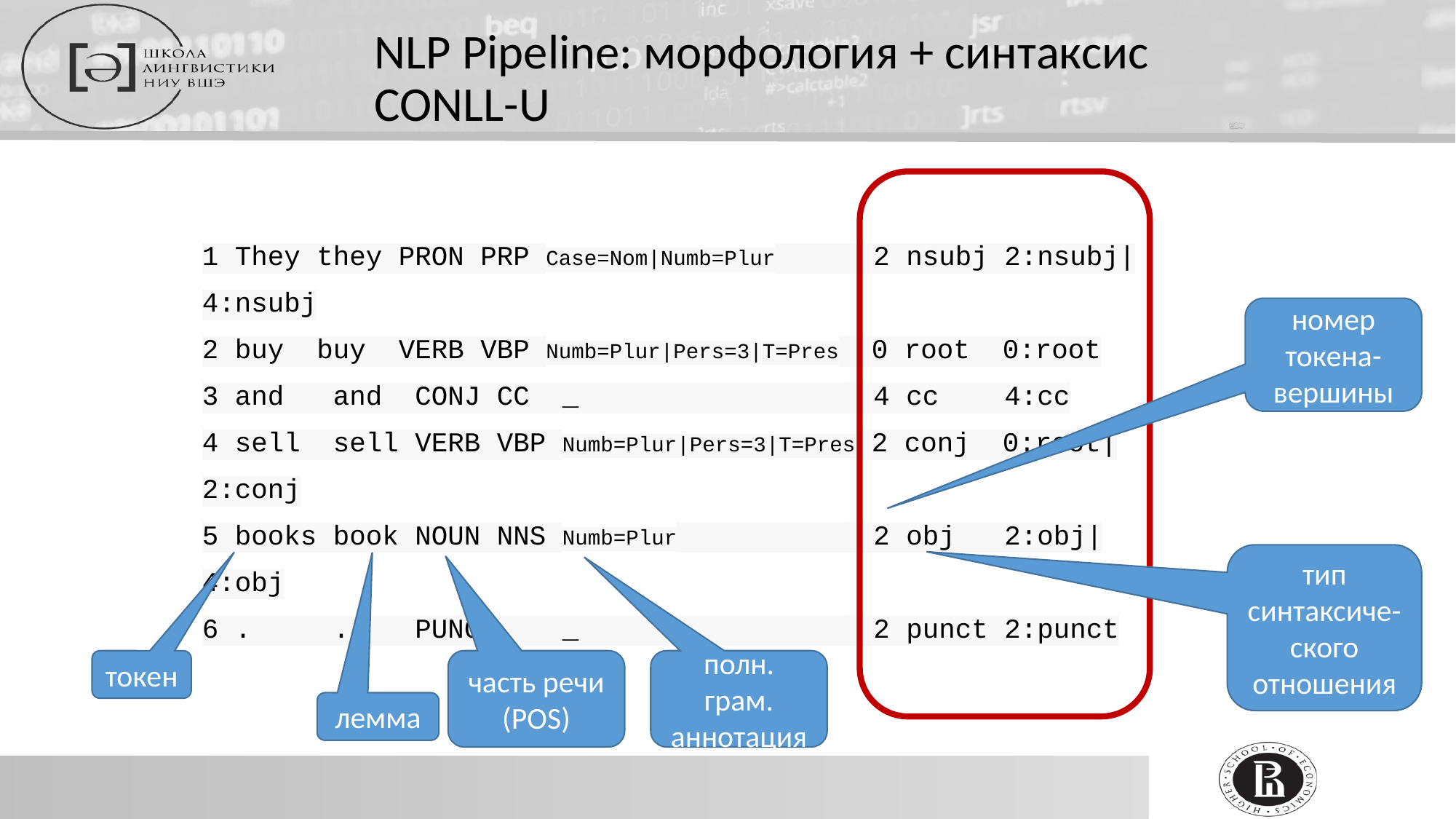

# NLP Pipeline: морфология + синтаксис
CONLL-U

1 They they PRON PRP Case=Nom|Numb=Plur      2 nsubj 2:nsubj|4:nsubj
2 buy  buy  VERB VBP Numb=Plur|Pers=3|T=Pres  0 root  0:root
3 and   and  CONJ CC  _                  4 cc    4:cc
4 sell  sell VERB VBP Numb=Plur|Pers=3|T=Pres 2 conj  0:root|2:conj
5 books book NOUN NNS Numb=Plur            2 obj   2:obj|4:obj
6 .     .    PUNCT.   _                  2 punct 2:punct

номер токена-вершины
тип синтаксиче-ского отношения
токен
часть речи (POS)
полн. грам. аннотация
лемма